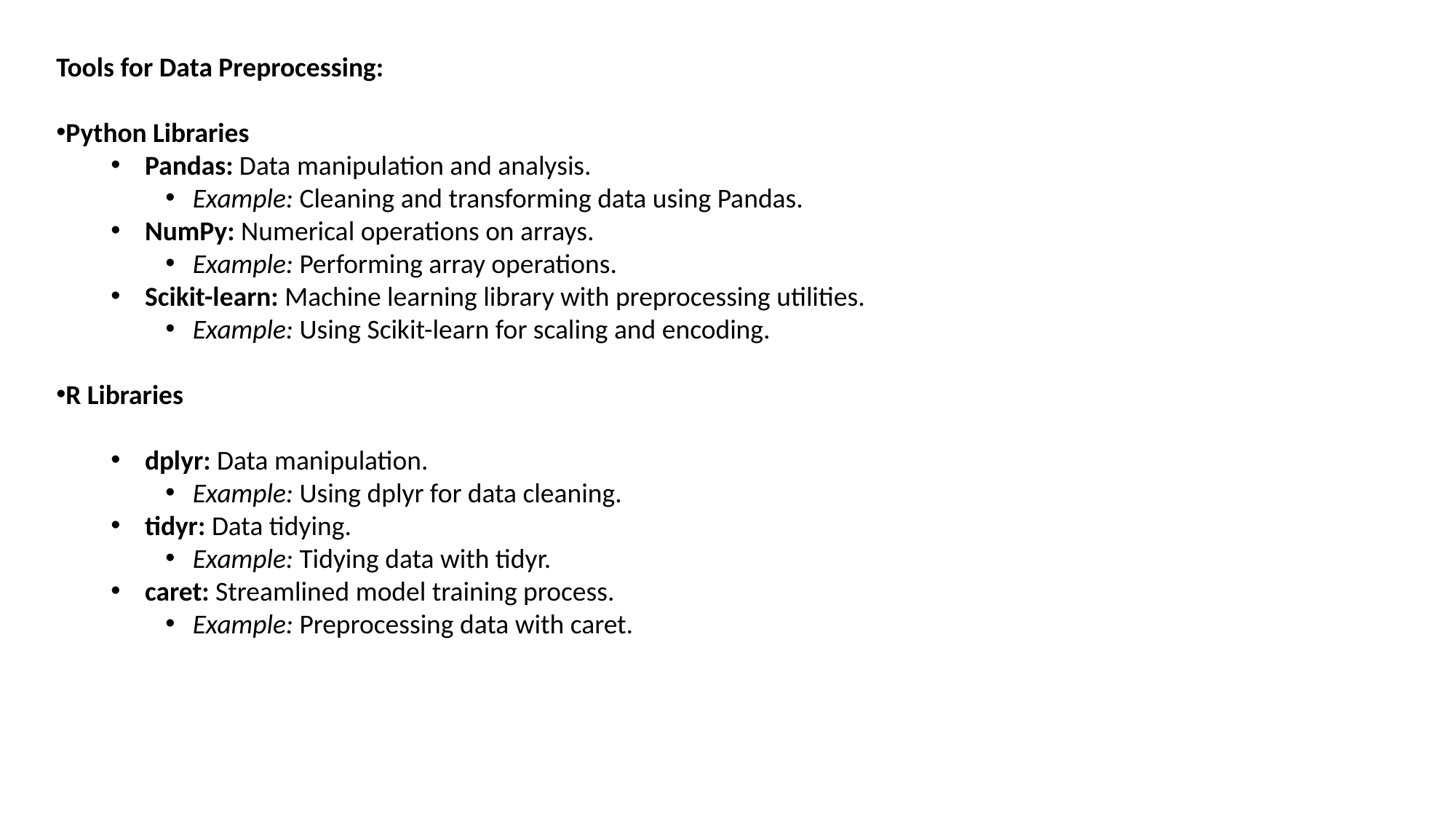

Tools for Data Preprocessing:

Python Libraries
Pandas: Data manipulation and analysis.
Example: Cleaning and transforming data using Pandas.
NumPy: Numerical operations on arrays.
Example: Performing array operations.
Scikit-learn: Machine learning library with preprocessing utilities.
Example: Using Scikit-learn for scaling and encoding.

R Libraries

dplyr: Data manipulation.
Example: Using dplyr for data cleaning.
tidyr: Data tidying.
Example: Tidying data with tidyr.
caret: Streamlined model training process.
Example: Preprocessing data with caret.